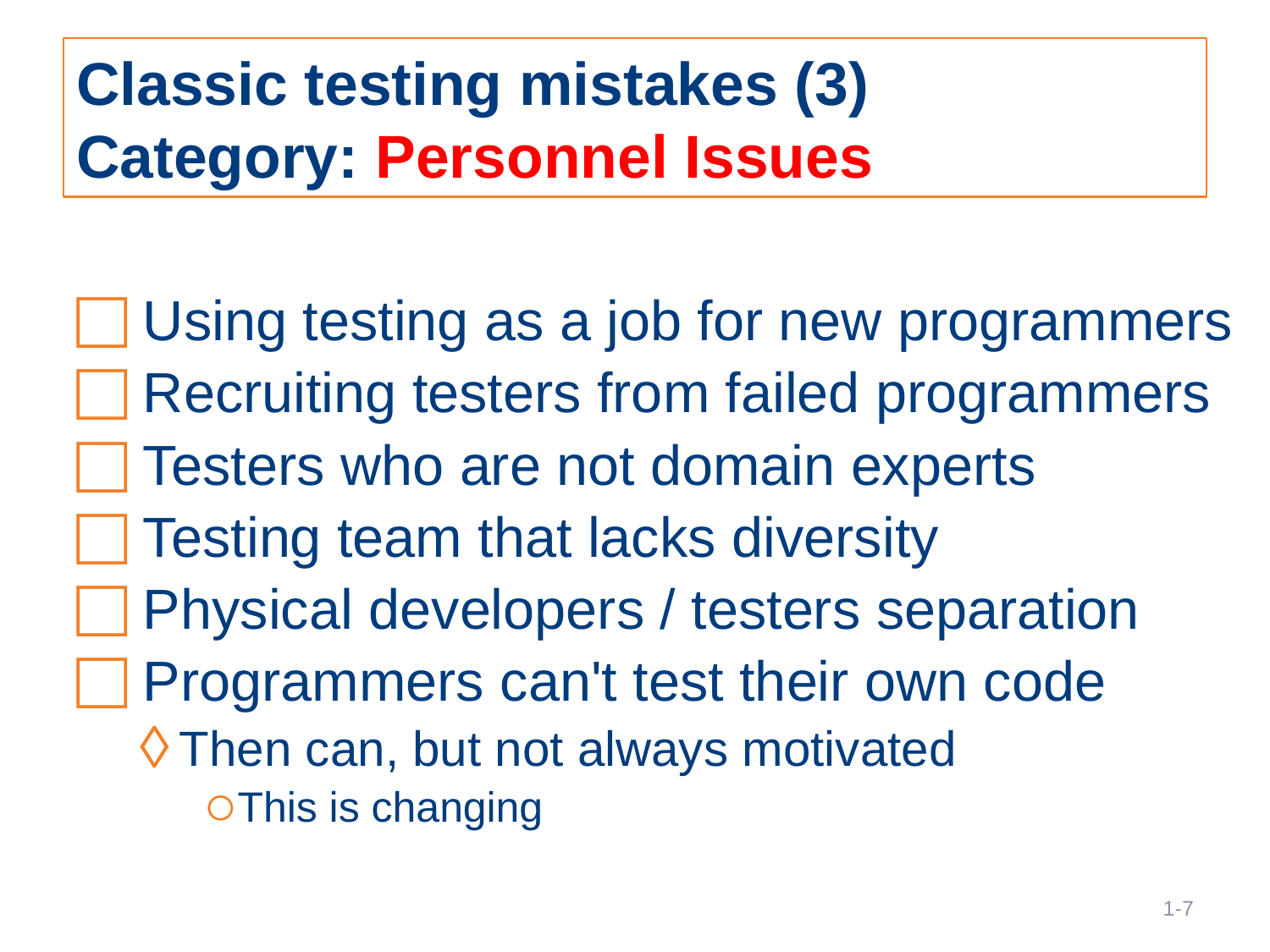

# Classic testing mistakes (3) Category: Personnel Issues
 Using testing as a job for new programmers
 Recruiting testers from failed programmers
 Testers who are not domain experts
 Testing team that lacks diversity
 Physical developers / testers separation
 Programmers can't test their own code
Then can, but not always motivated
This is changing
7